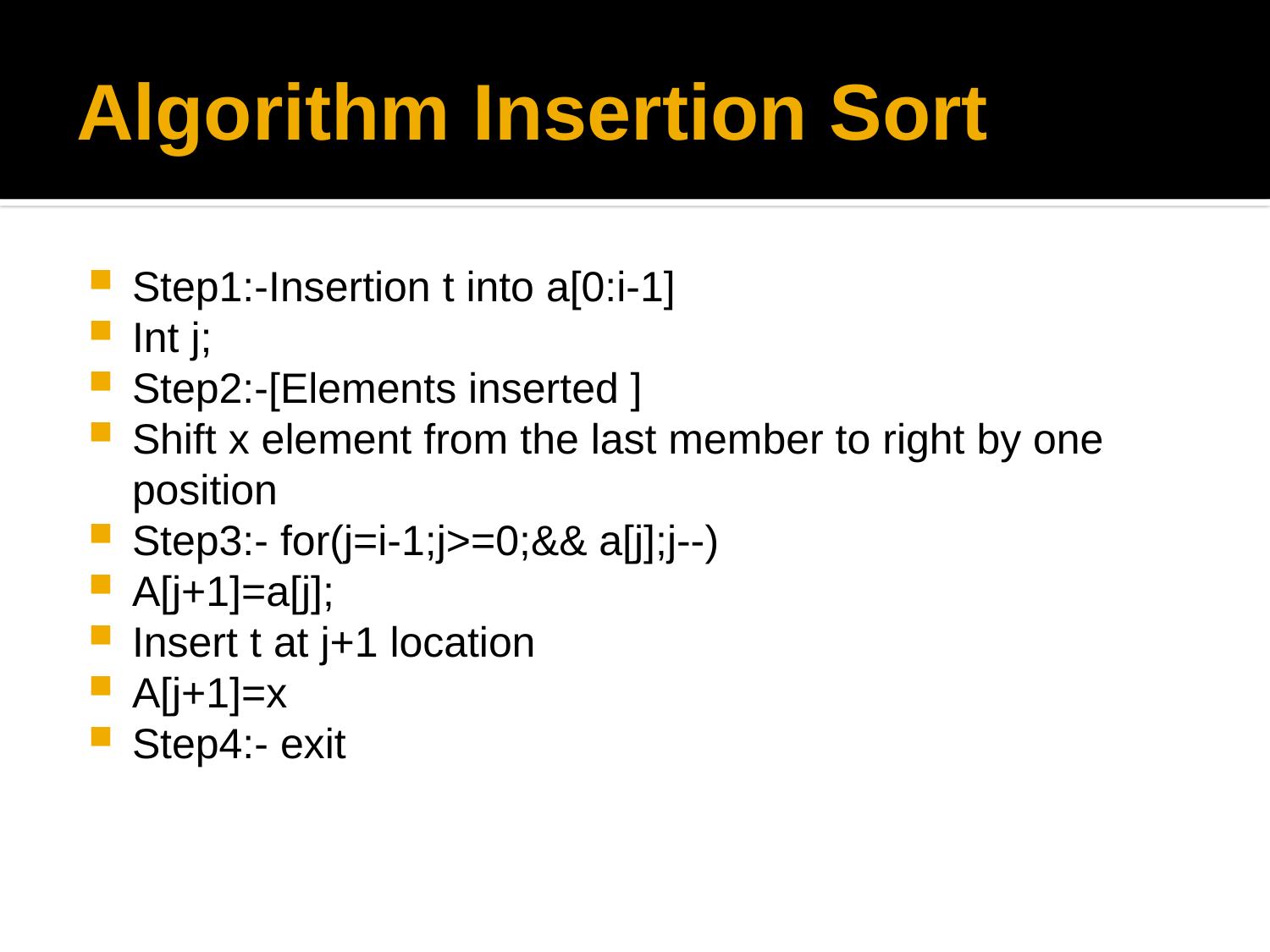

# Algorithm Insertion Sort
Step1:-Insertion t into a[0:i-1]
Int j;
Step2:-[Elements inserted ]
Shift x element from the last member to right by one position
Step3:- for(j=i-1;j>=0;&& a[j];j--)
A[j+1]=a[j];
Insert t at j+1 location
A[j+1]=x
Step4:- exit